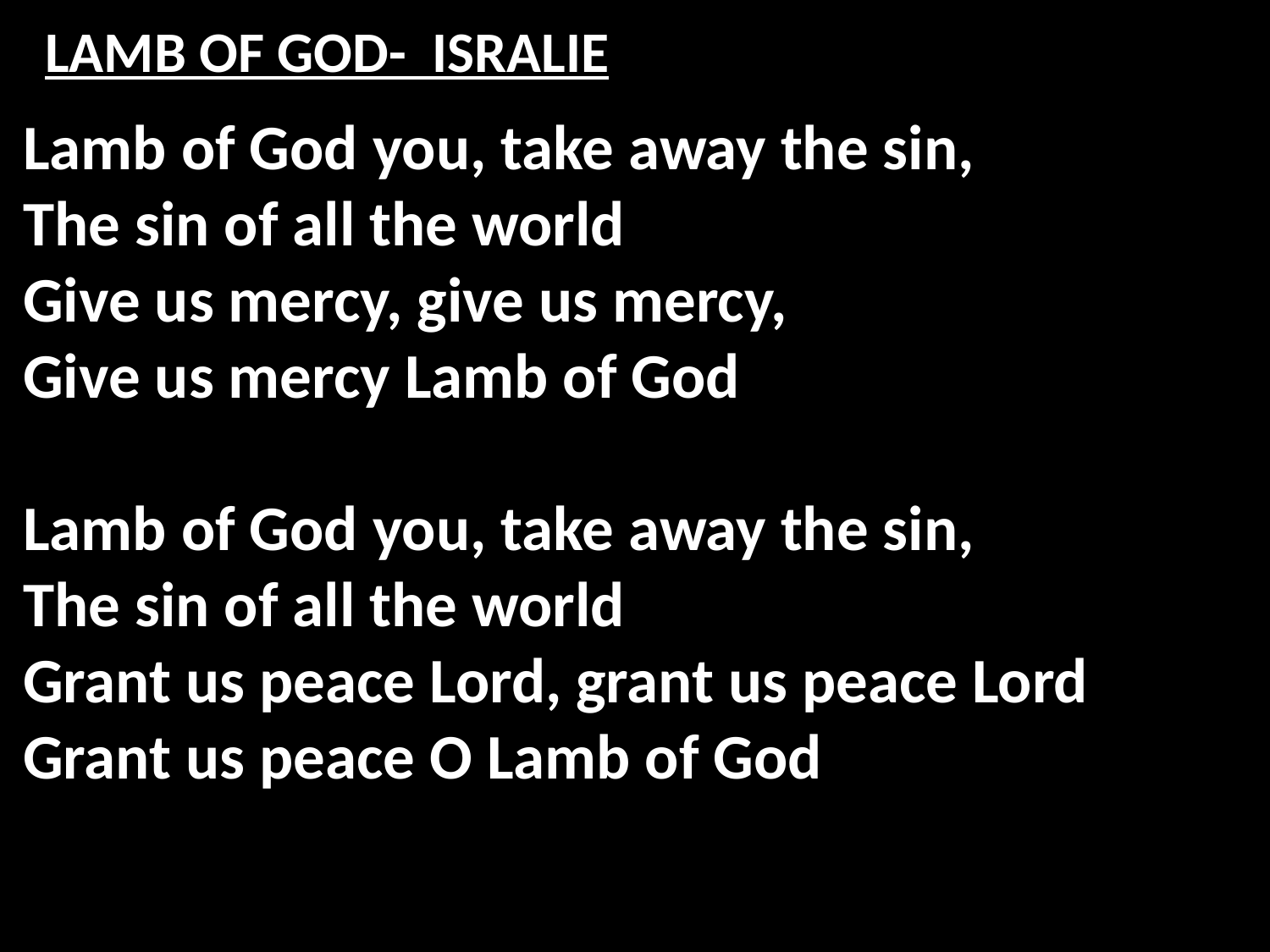

# LAMB OF GOD-  ISRALIE
Lamb of God you, take away the sin,
The sin of all the world
Give us mercy, give us mercy,
Give us mercy Lamb of God

Lamb of God you, take away the sin,
The sin of all the world
Grant us peace Lord, grant us peace Lord
Grant us peace O Lamb of God